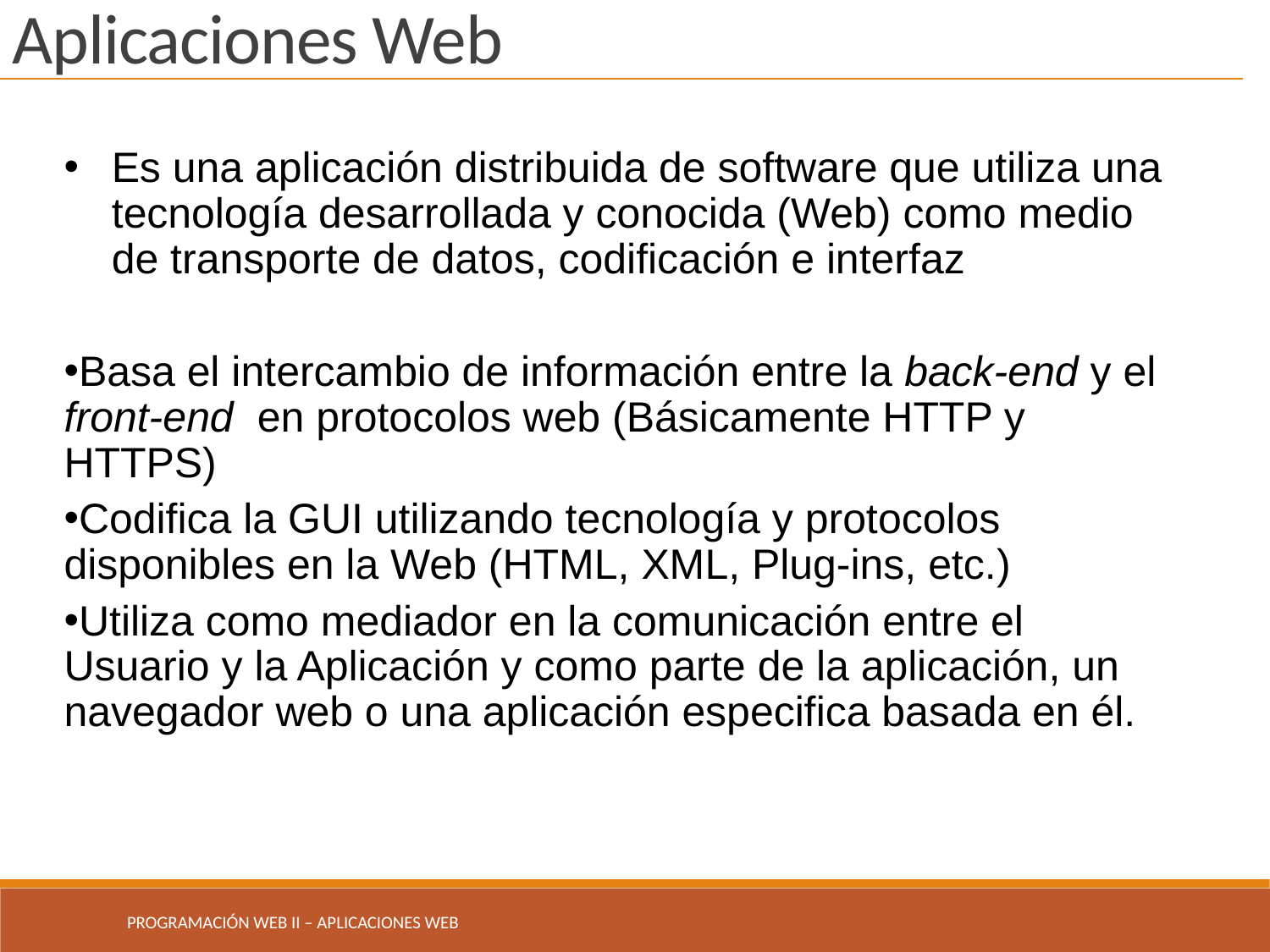

Aplicaciones Web
Es una aplicación distribuida de software que utiliza una tecnología desarrollada y conocida (Web) como medio de transporte de datos, codificación e interfaz

Basa el intercambio de información entre la back-end y el front-end  en protocolos web (Básicamente HTTP y HTTPS)
Codifica la GUI utilizando tecnología y protocolos disponibles en la Web (HTML, XML, Plug-ins, etc.)
Utiliza como mediador en la comunicación entre el Usuario y la Aplicación y como parte de la aplicación, un navegador web o una aplicación especifica basada en él.

Programación Web II – Aplicaciones WEb